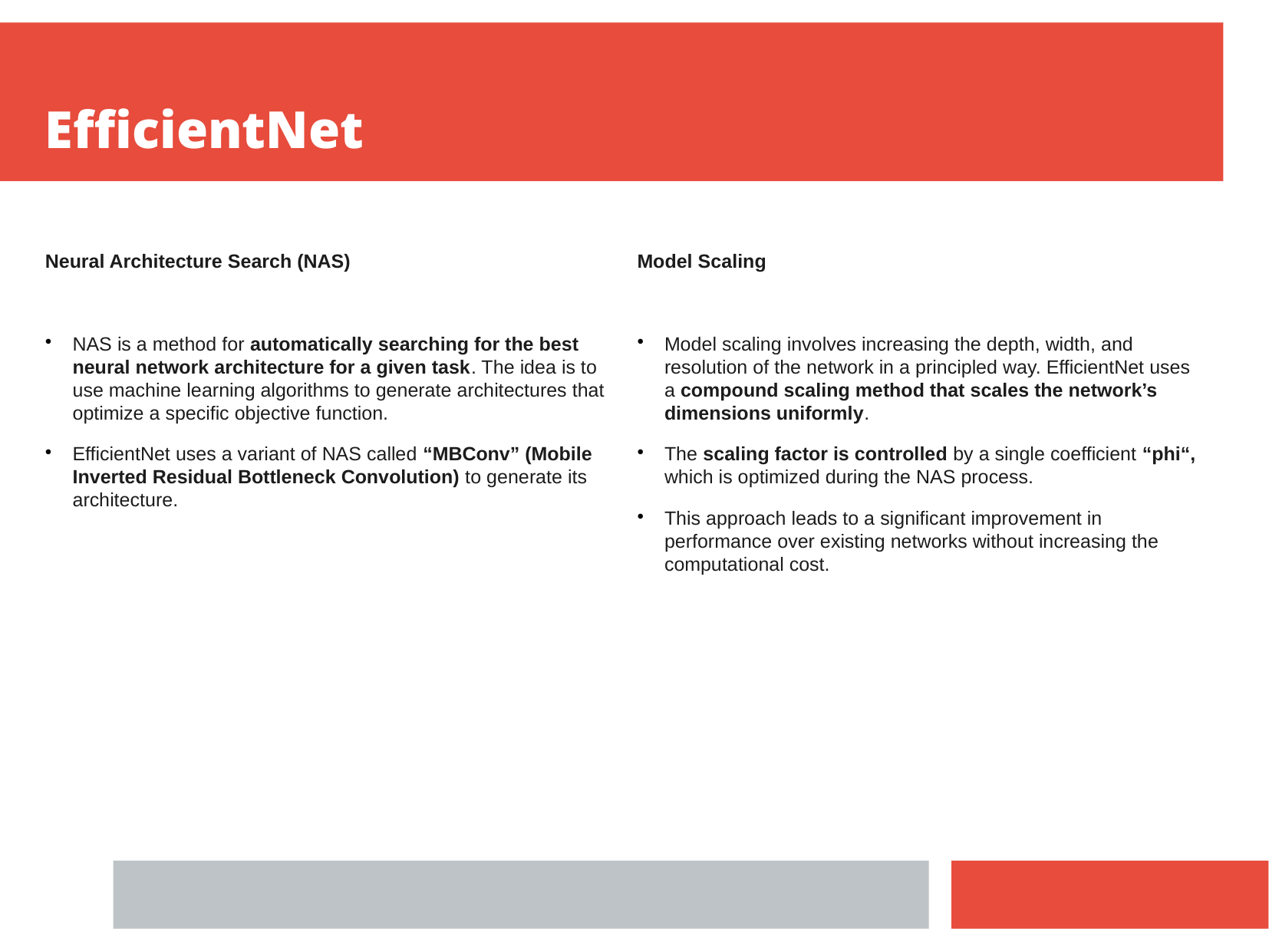

EfficientNet
Neural Architecture Search (NAS)

NAS is a method for automatically searching for the best neural network architecture for a given task. The idea is to use machine learning algorithms to generate architectures that optimize a specific objective function.
EfficientNet uses a variant of NAS called “MBConv” (Mobile Inverted Residual Bottleneck Convolution) to generate its architecture.

Model Scaling

Model scaling involves increasing the depth, width, and resolution of the network in a principled way. EfficientNet uses a compound scaling method that scales the network’s dimensions uniformly.
The scaling factor is controlled by a single coefficient “phi“, which is optimized during the NAS process.
This approach leads to a significant improvement in performance over existing networks without increasing the computational cost.